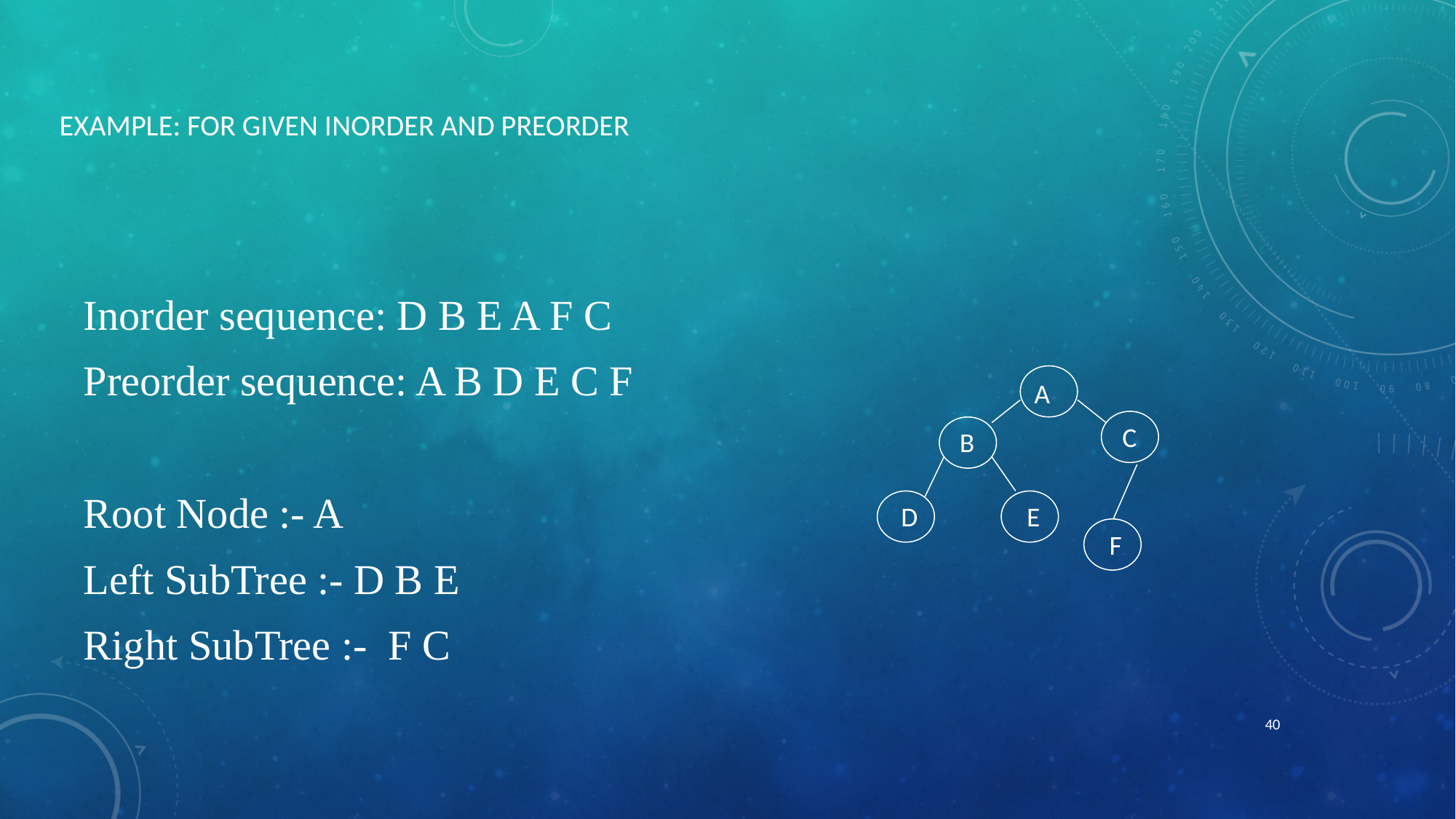

# Example: For Given Inorder and Preorder
Inorder sequence: D B E A F C
Preorder sequence: A B D E C F

Root Node :- A
Left SubTree :- D B E
Right SubTree :-  F C

  A

    C

  B

    E
 D

    F
40